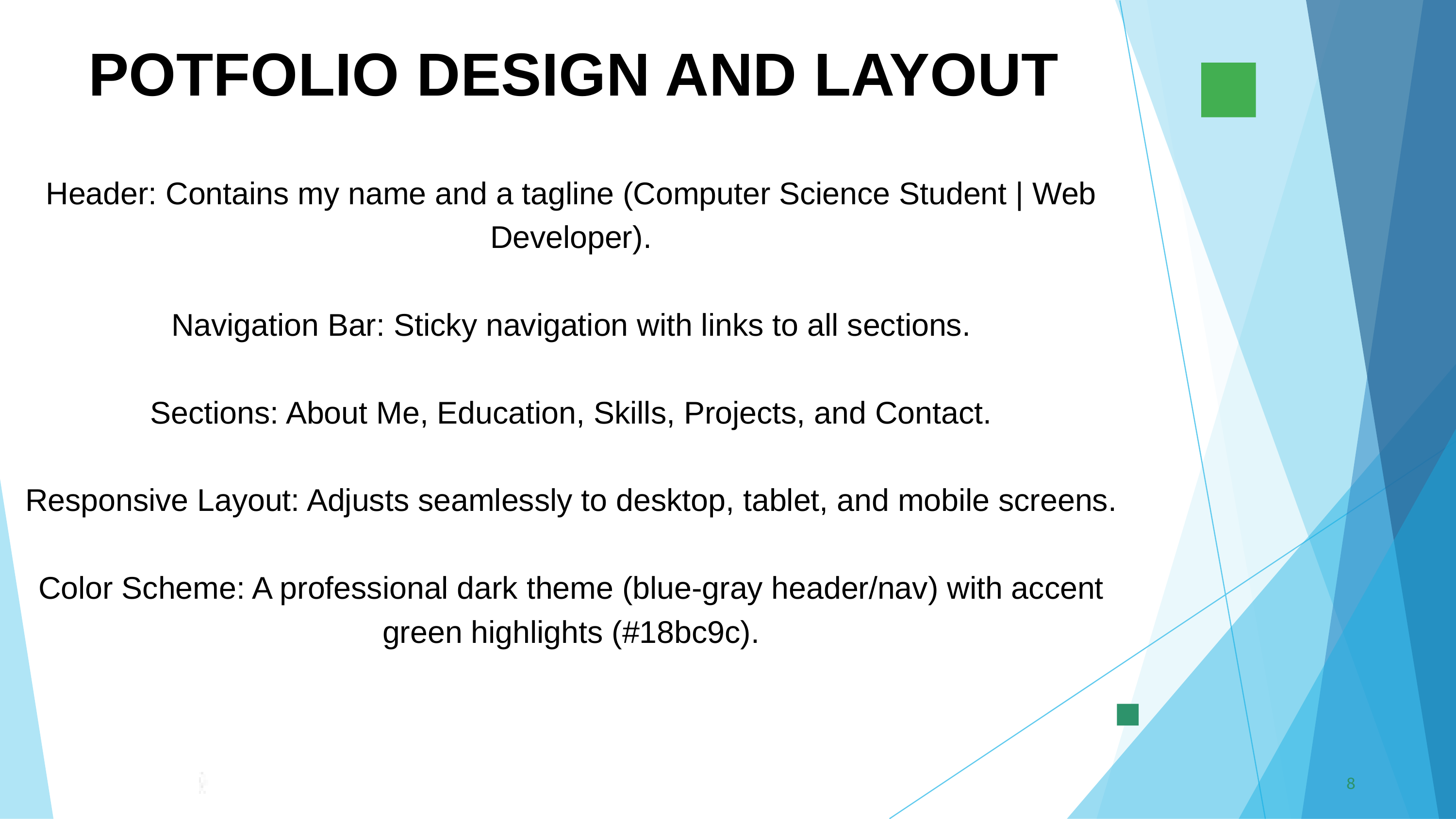

POTFOLIO DESIGN AND LAYOUT

Header: Contains my name and a tagline (Computer Science Student | Web Developer).

Navigation Bar: Sticky navigation with links to all sections.

Sections: About Me, Education, Skills, Projects, and Contact.

Responsive Layout: Adjusts seamlessly to desktop, tablet, and mobile screens.

Color Scheme: A professional dark theme (blue-gray header/nav) with accent green highlights (#18bc9c).

8